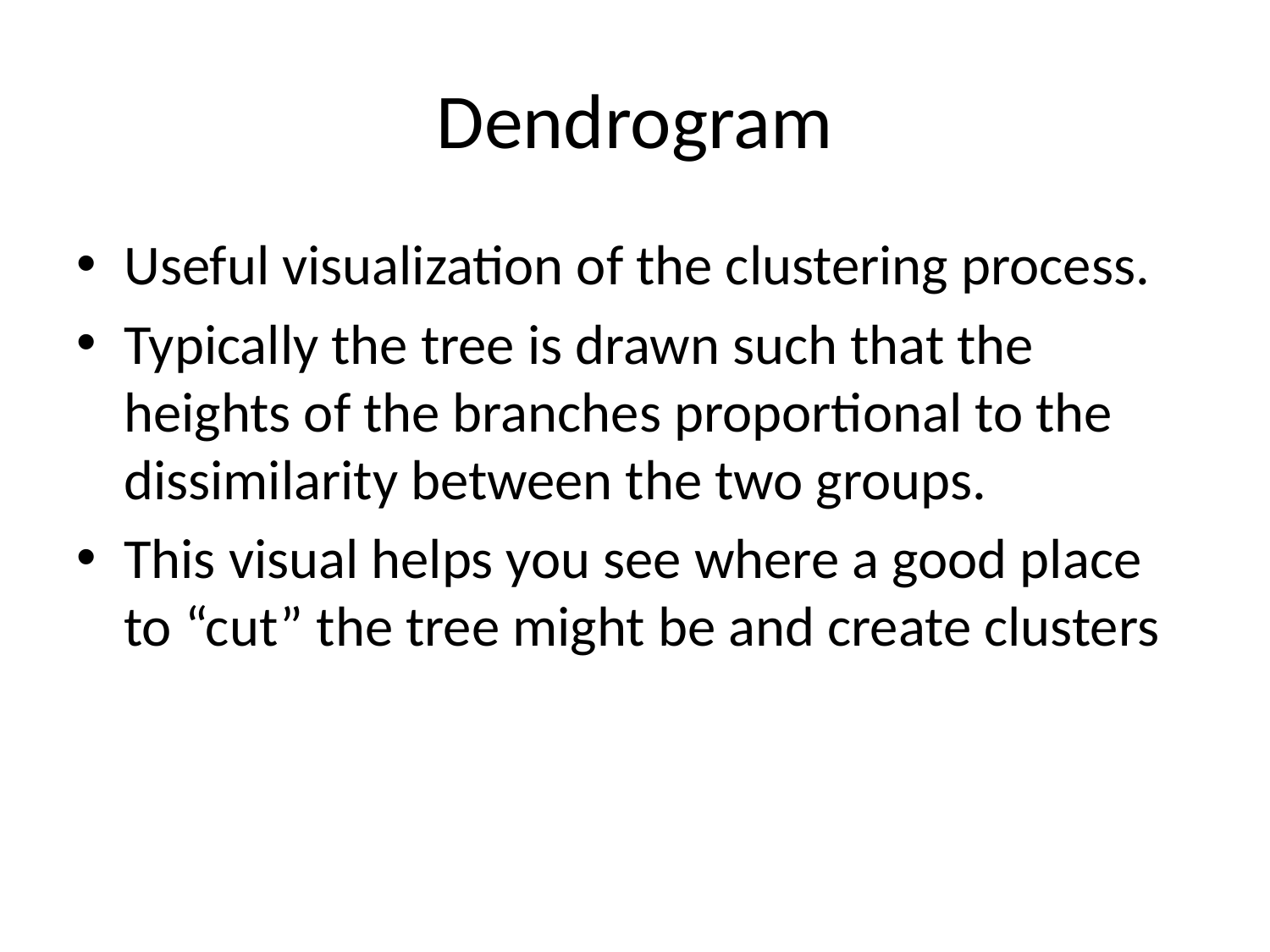

# Dendrogram
Useful visualization of the clustering process.
Typically the tree is drawn such that the heights of the branches proportional to the dissimilarity between the two groups.
This visual helps you see where a good place to “cut” the tree might be and create clusters